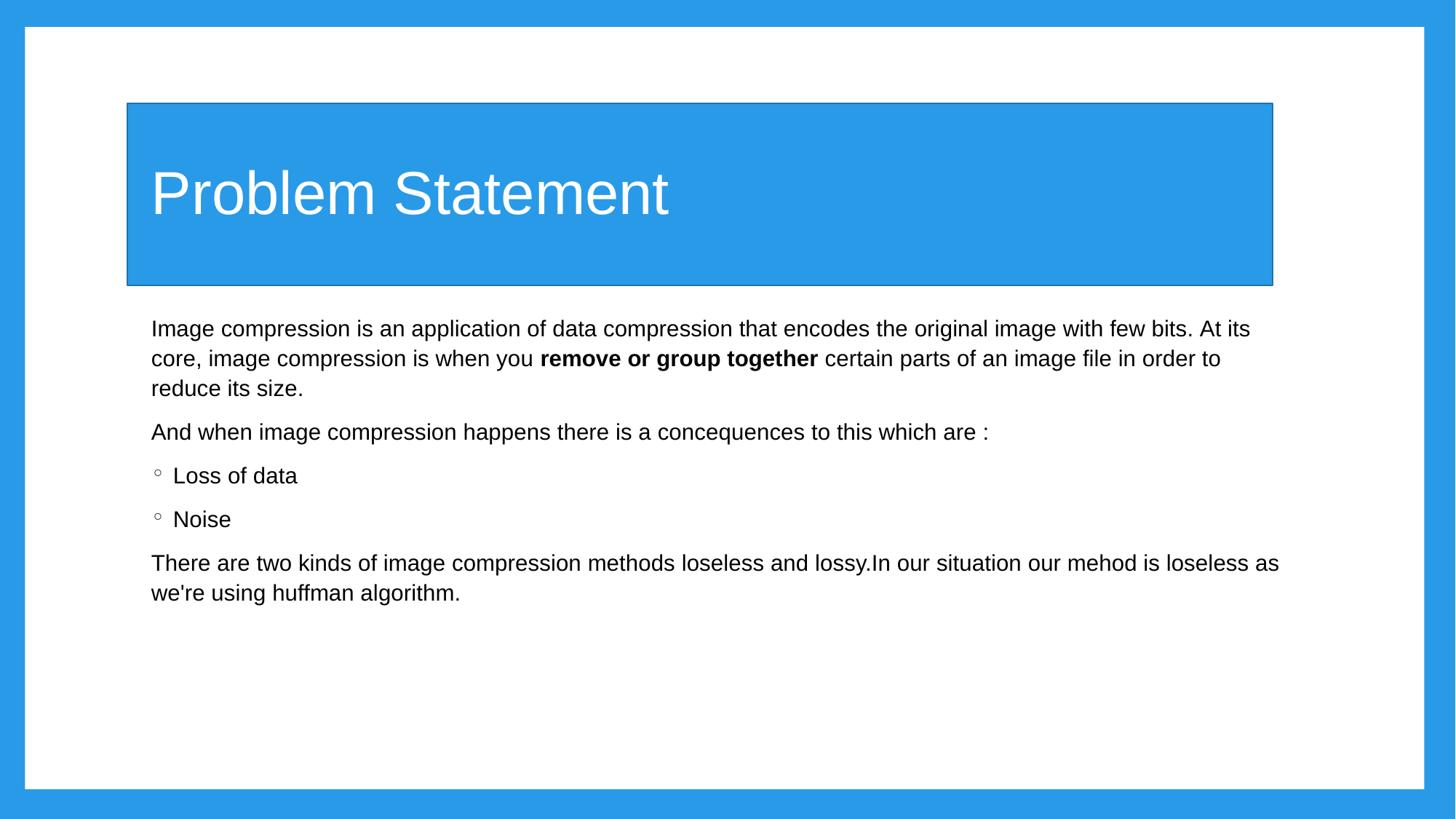

# Problem Statement
Image compression is an application of data compression that encodes the original image with few bits. At its core, image compression is when you remove or group together certain parts of an image file in order to reduce its size.
And when image compression happens there is a concequences to this which are :
Loss of data
Noise
There are two kinds of image compression methods loseless and lossy.In our situation our mehod is loseless as we're using huffman algorithm.